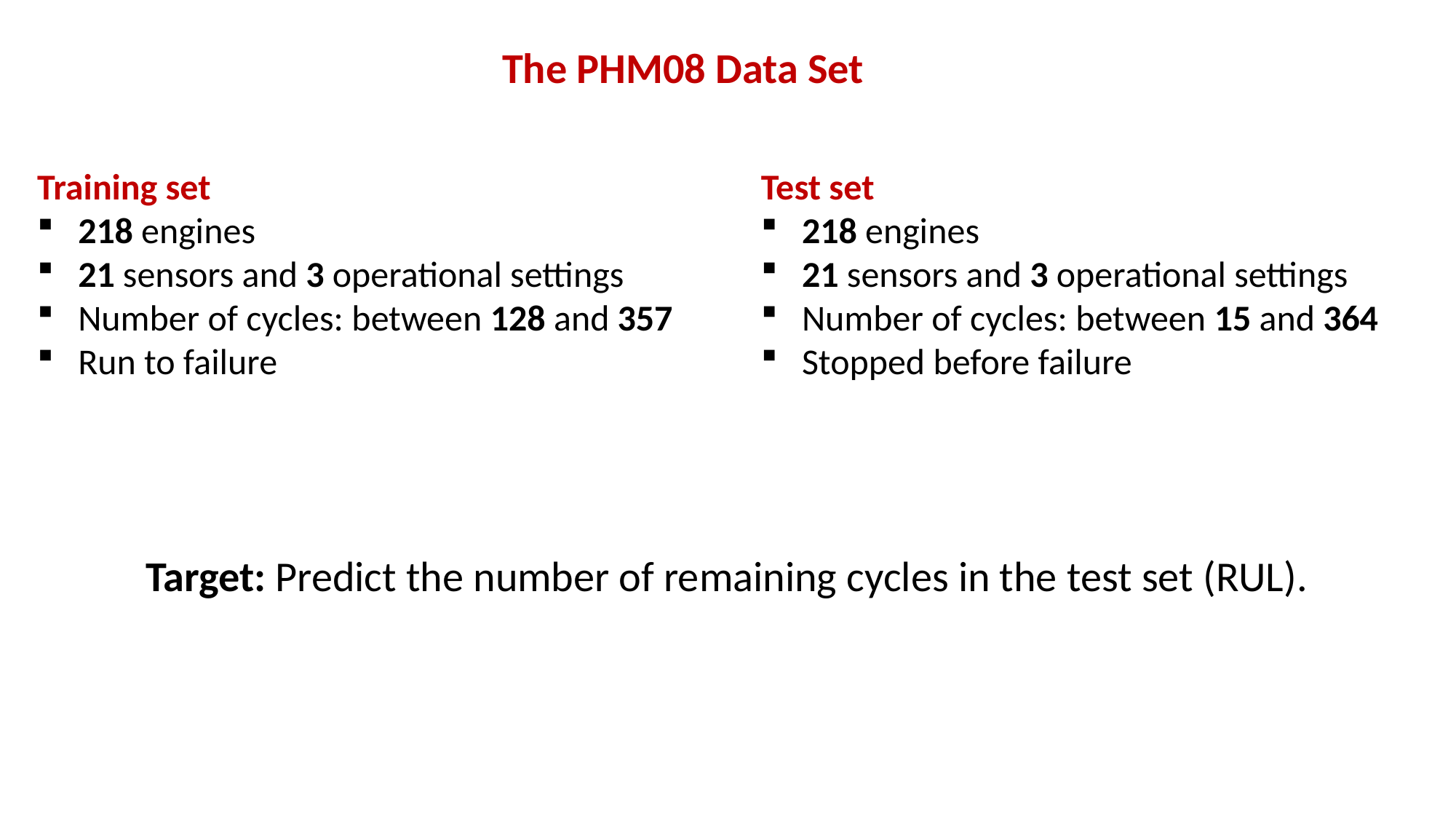

The PHM08 Data Set
Training set
218 engines
21 sensors and 3 operational settings
Number of cycles: between 128 and 357
Run to failure
Test set
218 engines
21 sensors and 3 operational settings
Number of cycles: between 15 and 364
Stopped before failure
Target: Predict the number of remaining cycles in the test set (RUL).